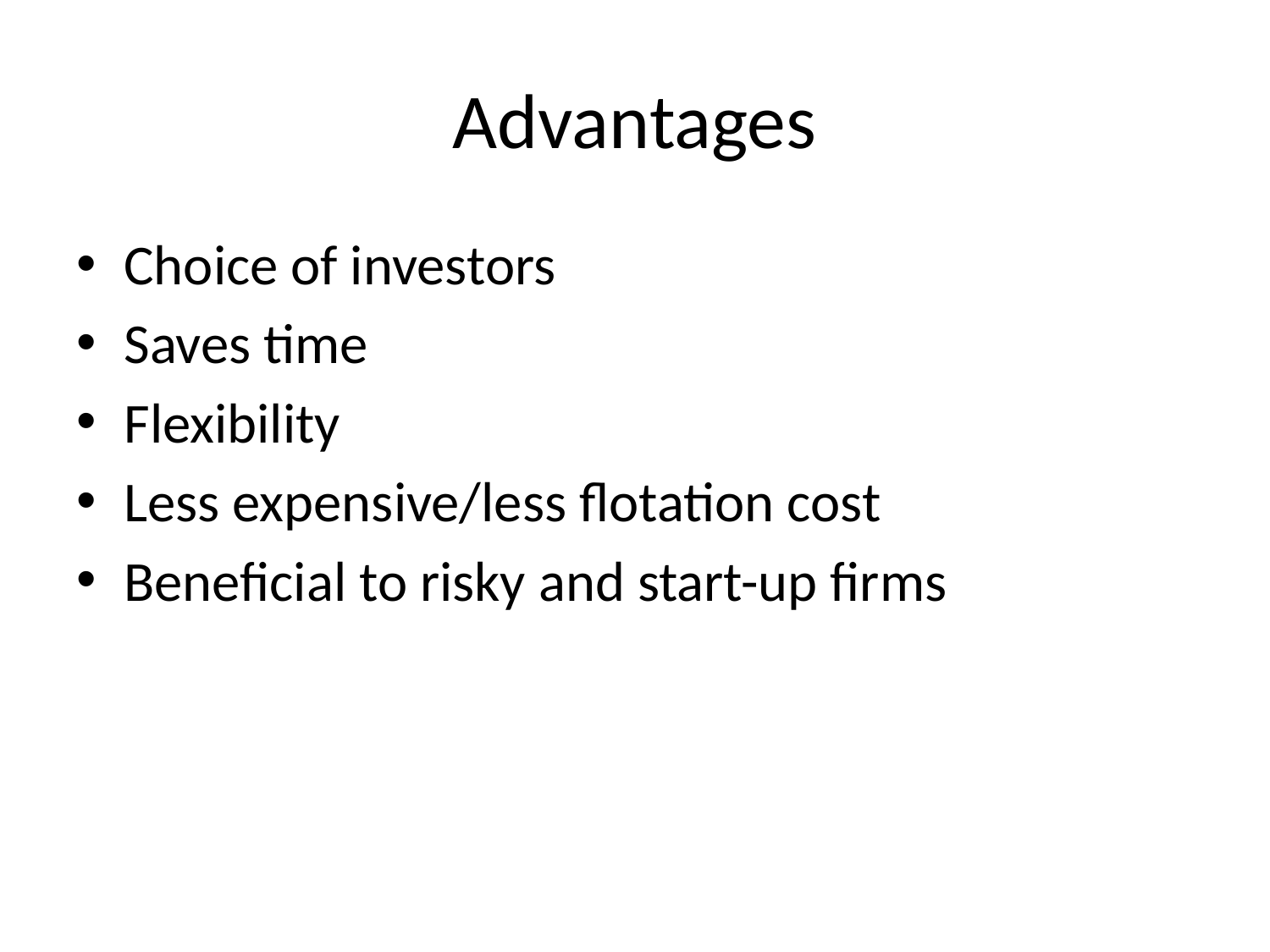

# Advantages
Choice of investors
Saves time
Flexibility
Less expensive/less flotation cost
Beneficial to risky and start-up firms